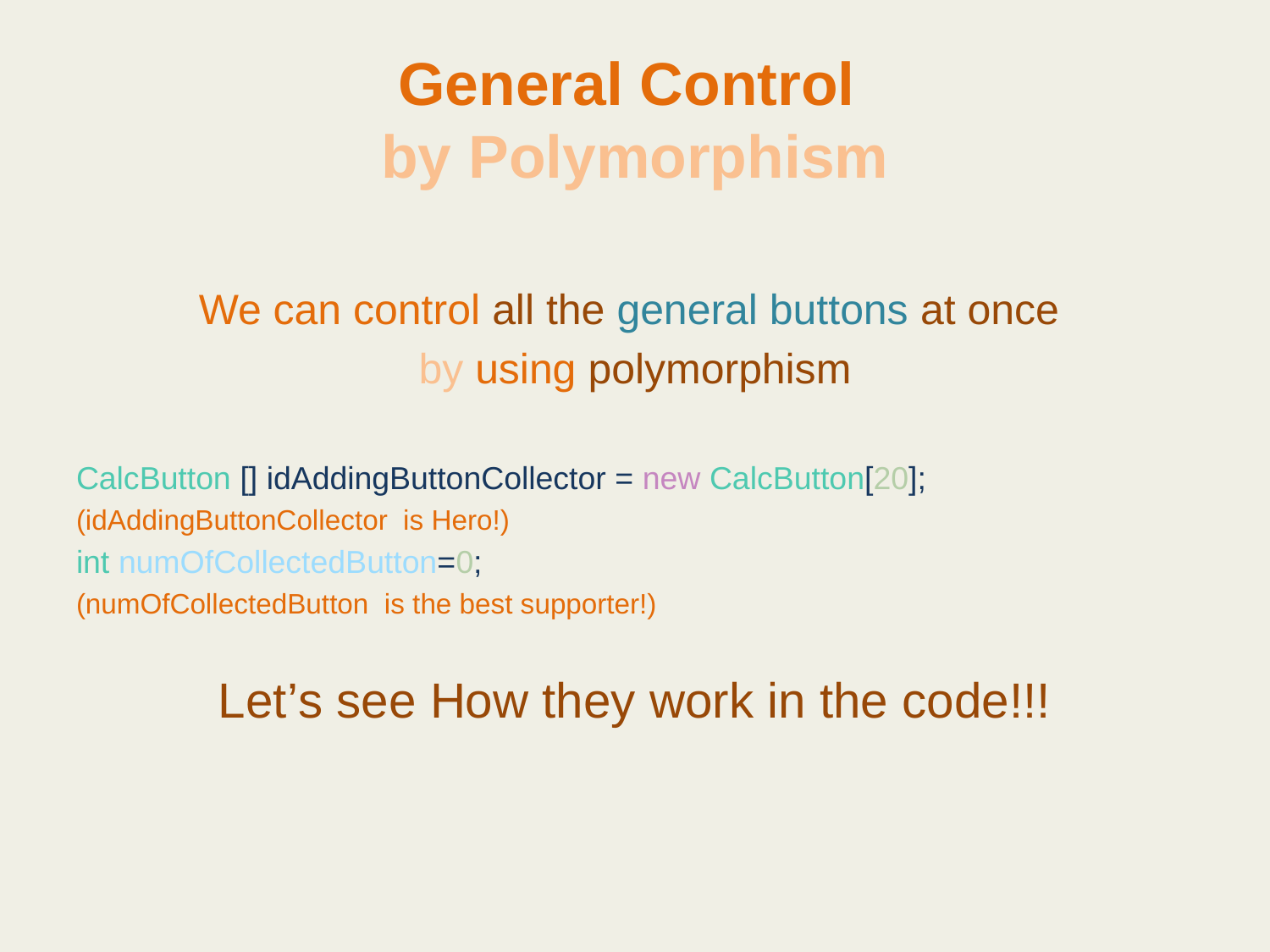

# General Control by Polymorphism
We can control all the general buttons at once
by using polymorphism

CalcButton [] idAddingButtonCollector = new CalcButton[20];
(idAddingButtonCollector  is Hero!)
int numOfCollectedButton=0;
(numOfCollectedButton  is the best supporter!)

Let’s see How they work in the code!!!